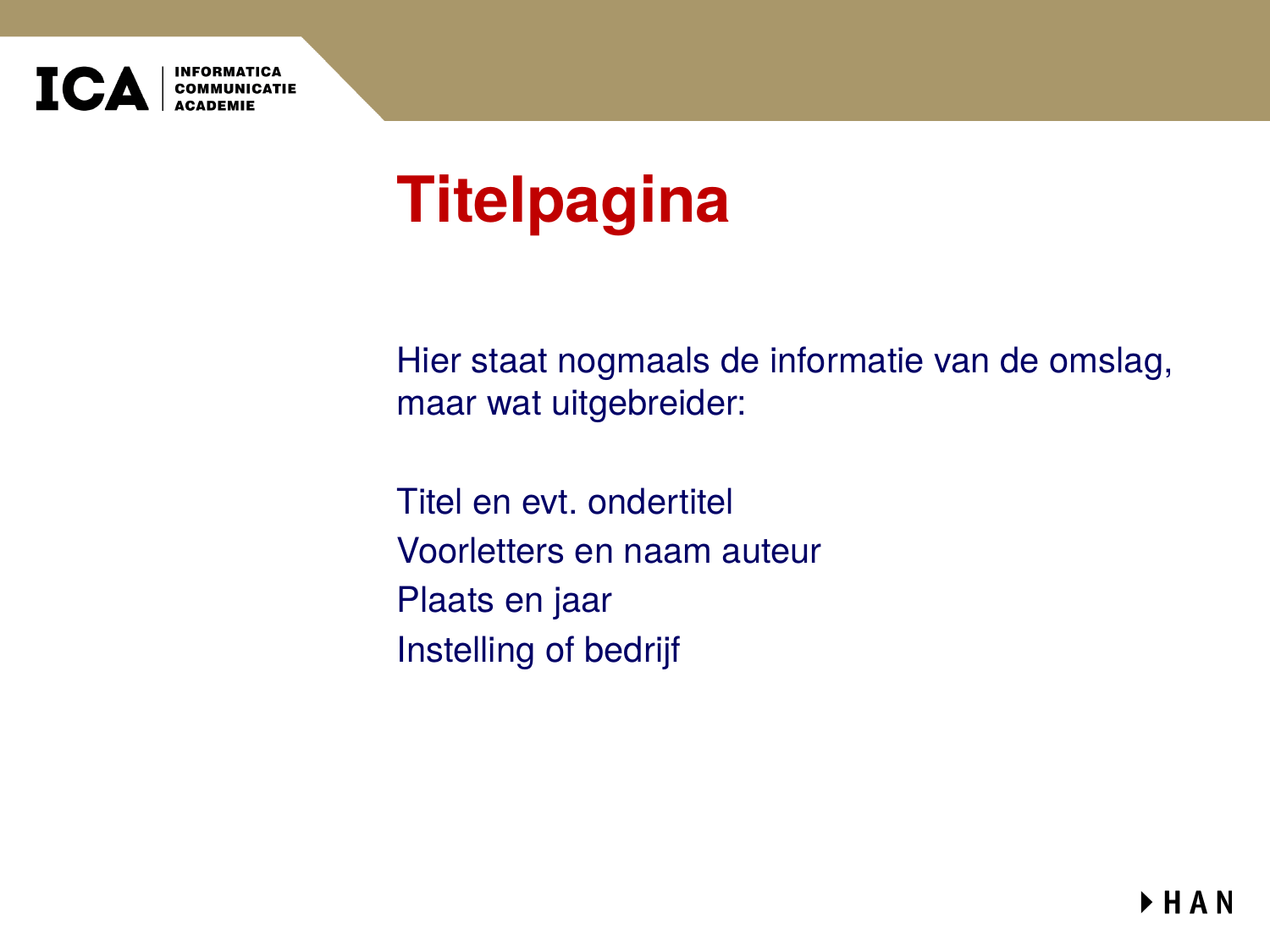

# Titelpagina

Hier staat nogmaals de informatie van de omslag, maar wat uitgebreider:

Titel en evt. ondertitel
Voorletters en naam auteur
Plaats en jaar
Instelling of bedrijf